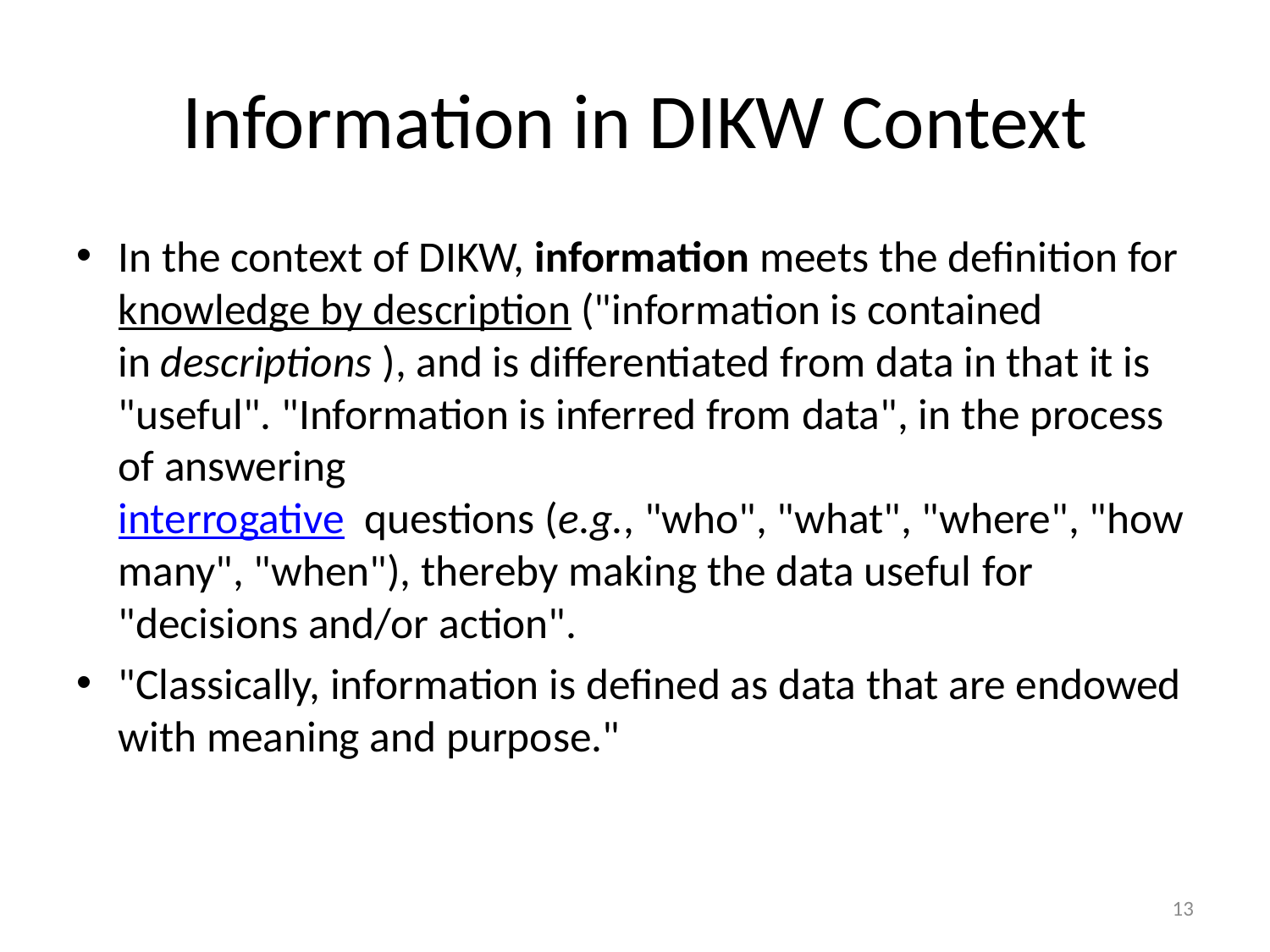

# Information in DIKW Context
In the context of DIKW, information meets the definition for knowledge by description ("information is contained in descriptions ), and is differentiated from data in that it is "useful". "Information is inferred from data", in the process of answering 
interrogative  questions (e.g., "who", "what", "where", "how many", "when"), thereby making the data useful for "decisions and/or action".
"Classically, information is defined as data that are endowed with meaning and purpose."

13